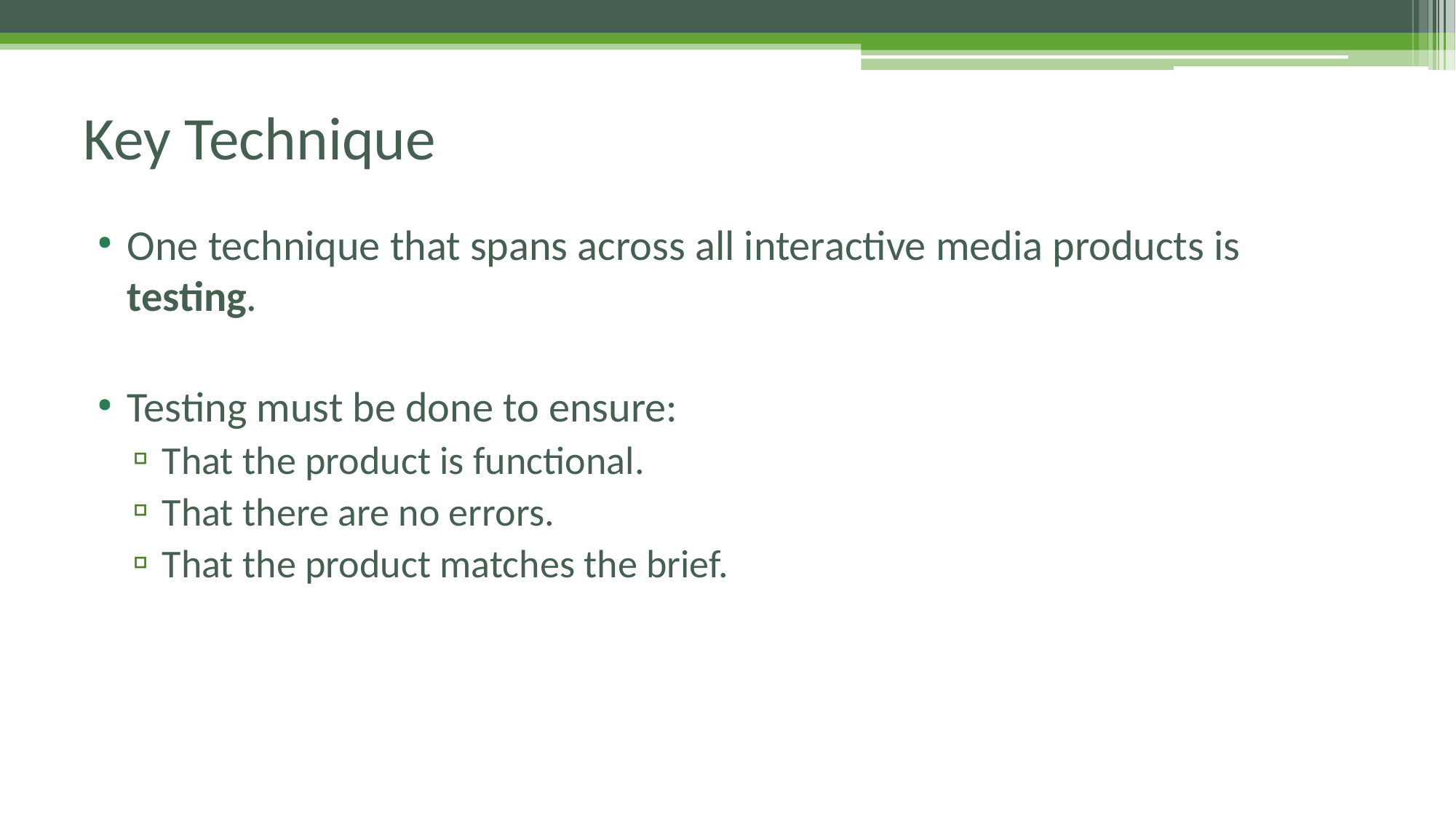

# Key Technique
One technique that spans across all interactive media products is testing.

Testing must be done to ensure:
That the product is functional.
That there are no errors.
That the product matches the brief.